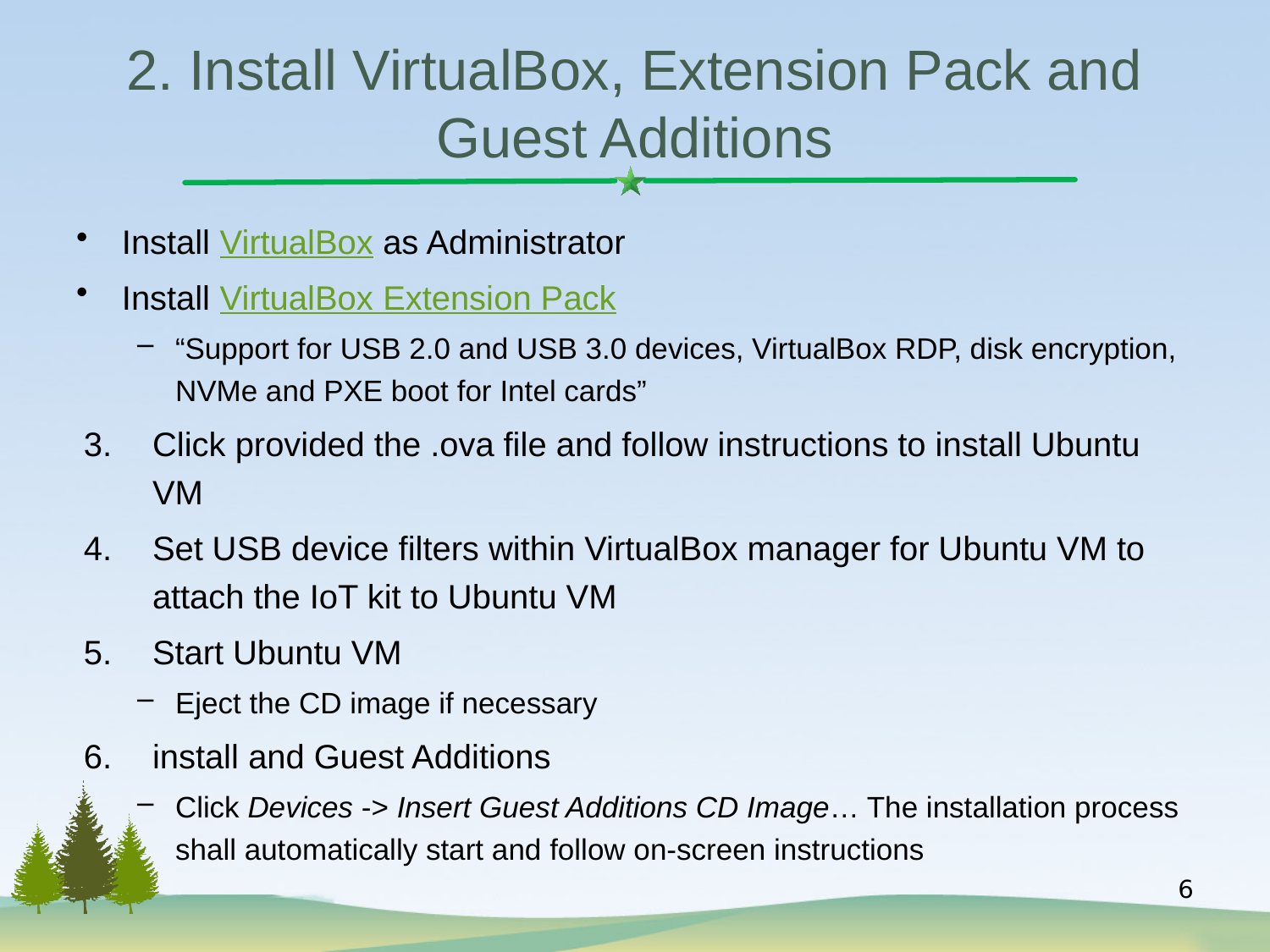

# 2. Install VirtualBox, Extension Pack and Guest Additions
Install VirtualBox as Administrator
Install VirtualBox Extension Pack
“Support for USB 2.0 and USB 3.0 devices, VirtualBox RDP, disk encryption, NVMe and PXE boot for Intel cards”
Click provided the .ova file and follow instructions to install Ubuntu VM
Set USB device filters within VirtualBox manager for Ubuntu VM to attach the IoT kit to Ubuntu VM
Start Ubuntu VM
Eject the CD image if necessary
install and Guest Additions
Click Devices -> Insert Guest Additions CD Image… The installation process shall automatically start and follow on-screen instructions

6